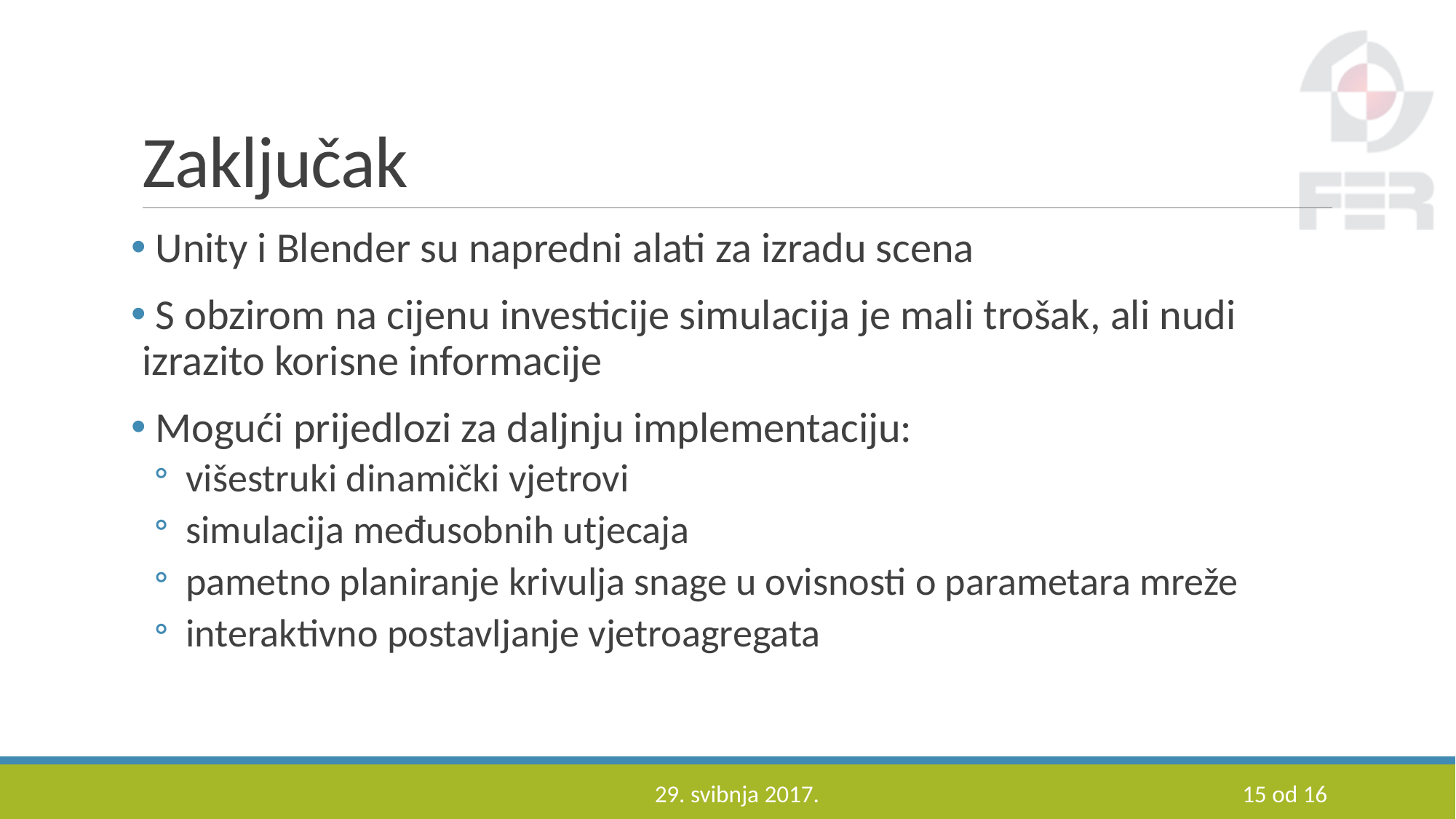

# Zaključak
 Unity i Blender su napredni alati za izradu scena
 S obzirom na cijenu investicije simulacija je mali trošak, ali nudi izrazito korisne informacije
 Mogući prijedlozi za daljnju implementaciju:
 višestruki dinamički vjetrovi
 simulacija međusobnih utjecaja
 pametno planiranje krivulja snage u ovisnosti o parametara mreže
 interaktivno postavljanje vjetroagregata
29. svibnja 2017.
15 od 16